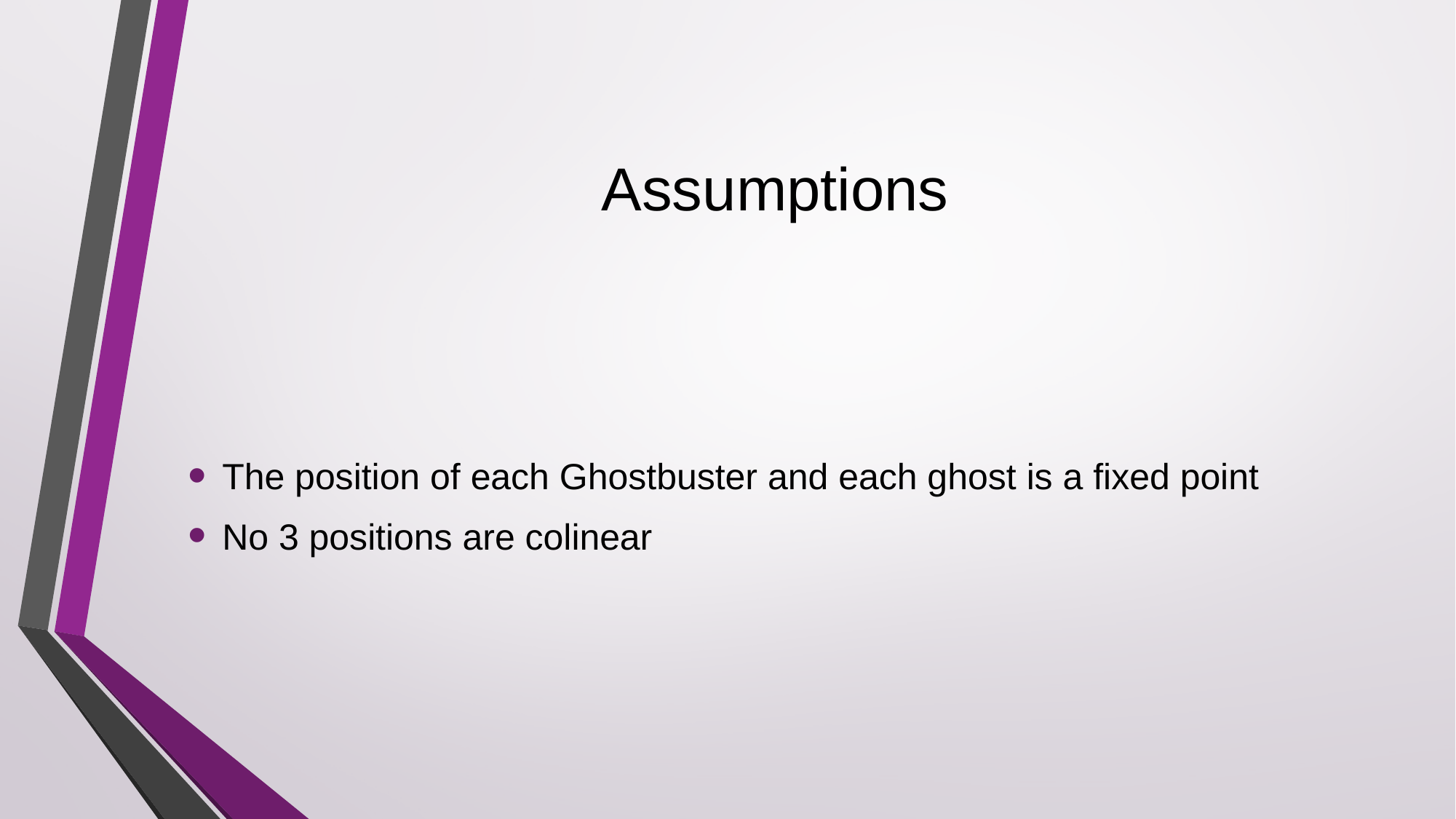

# Assumptions
The position of each Ghostbuster and each ghost is a fixed point
No 3 positions are colinear